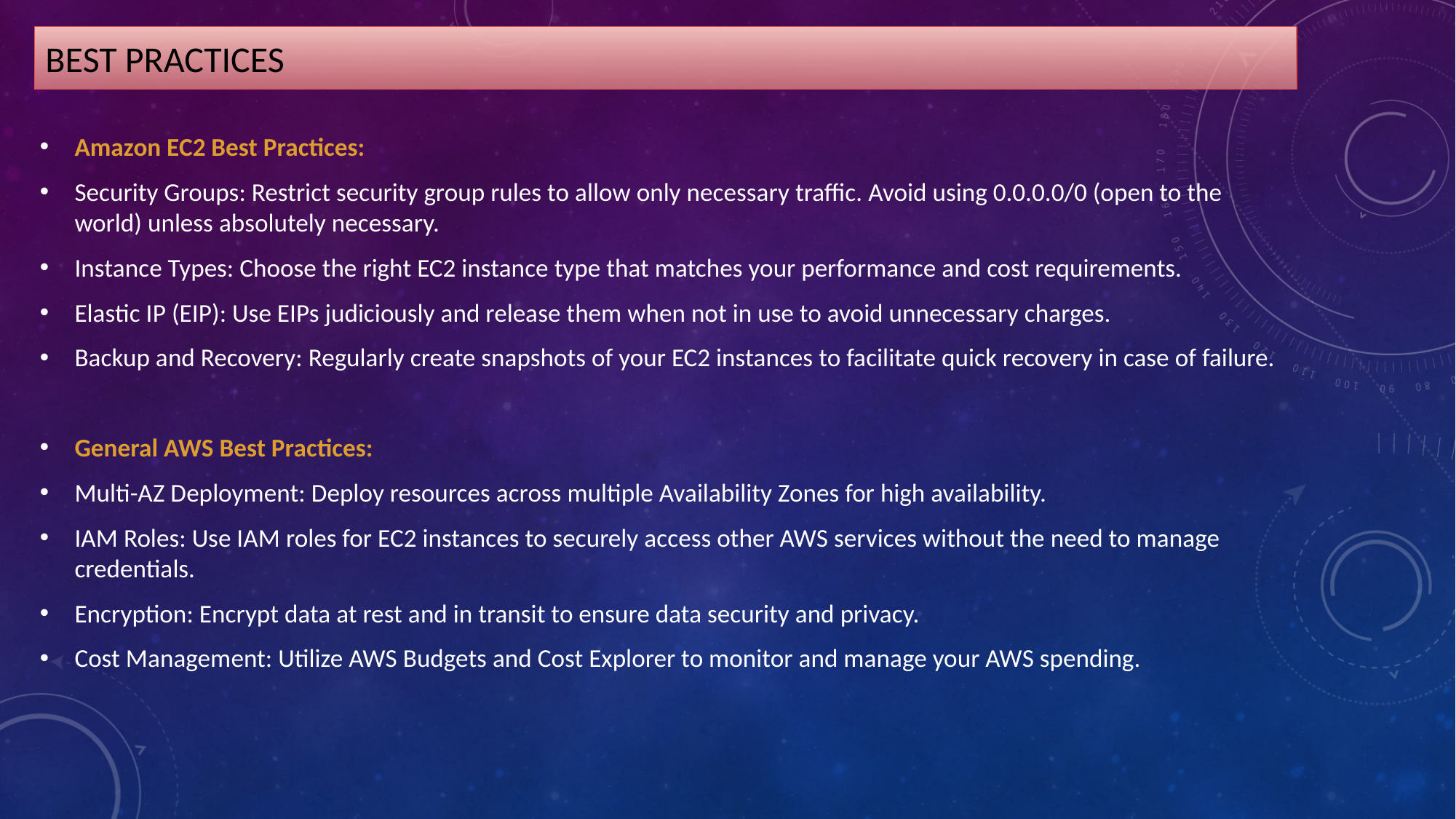

# BEST PRACTICES
Amazon EC2 Best Practices:
Security Groups: Restrict security group rules to allow only necessary traffic. Avoid using 0.0.0.0/0 (open to the world) unless absolutely necessary.
Instance Types: Choose the right EC2 instance type that matches your performance and cost requirements.
Elastic IP (EIP): Use EIPs judiciously and release them when not in use to avoid unnecessary charges.
Backup and Recovery: Regularly create snapshots of your EC2 instances to facilitate quick recovery in case of failure.

General AWS Best Practices:
Multi-AZ Deployment: Deploy resources across multiple Availability Zones for high availability.
IAM Roles: Use IAM roles for EC2 instances to securely access other AWS services without the need to manage credentials.
Encryption: Encrypt data at rest and in transit to ensure data security and privacy.
Cost Management: Utilize AWS Budgets and Cost Explorer to monitor and manage your AWS spending.